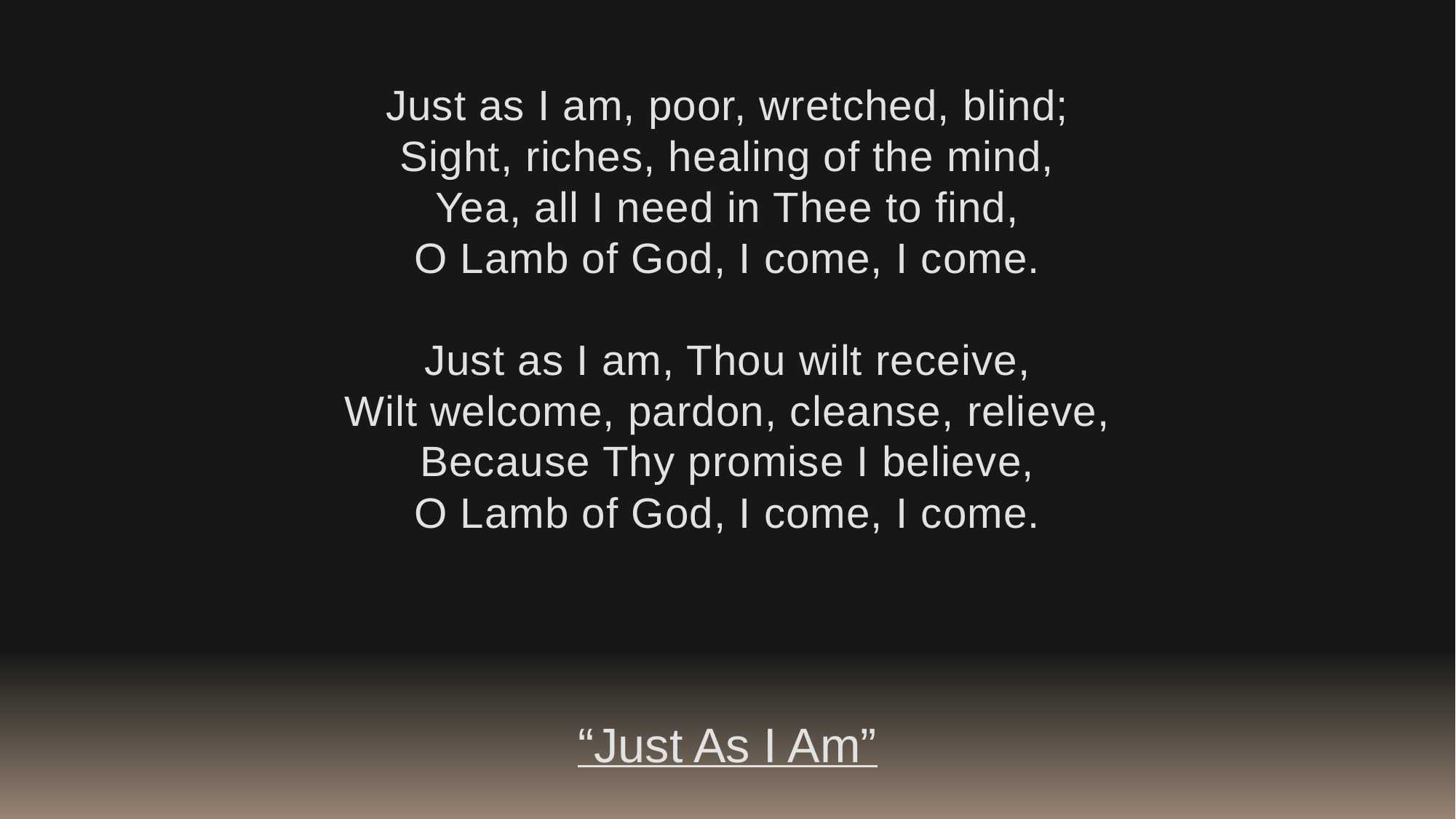

Just as I am, poor, wretched, blind;
Sight, riches, healing of the mind,
Yea, all I need in Thee to find,
O Lamb of God, I come, I come.

Just as I am, Thou wilt receive,
Wilt welcome, pardon, cleanse, relieve,
Because Thy promise I believe,
O Lamb of God, I come, I come.

“Just As I Am”